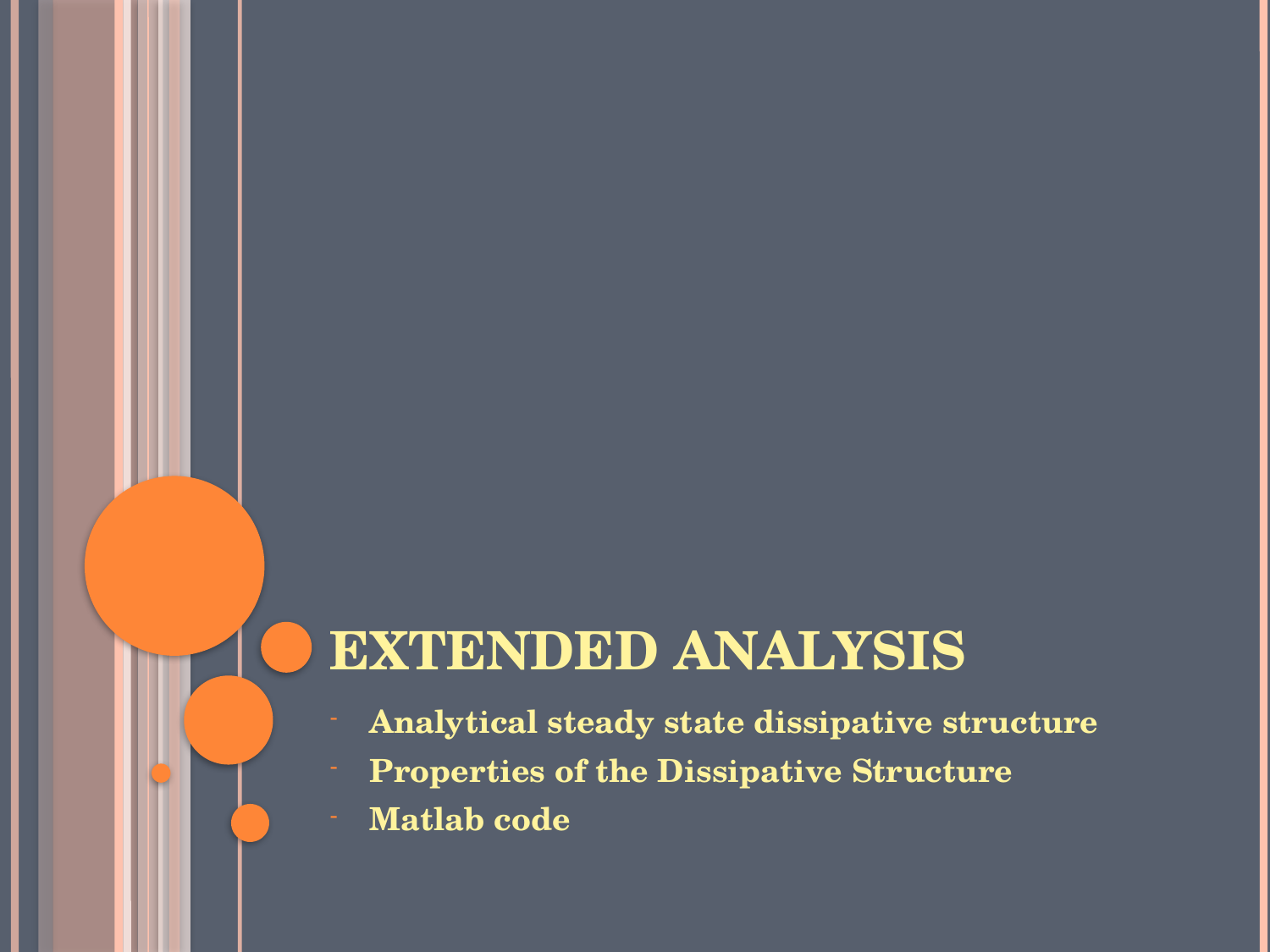

# Extended Analysis
Analytical steady state dissipative structure
Properties of the Dissipative Structure
Matlab code